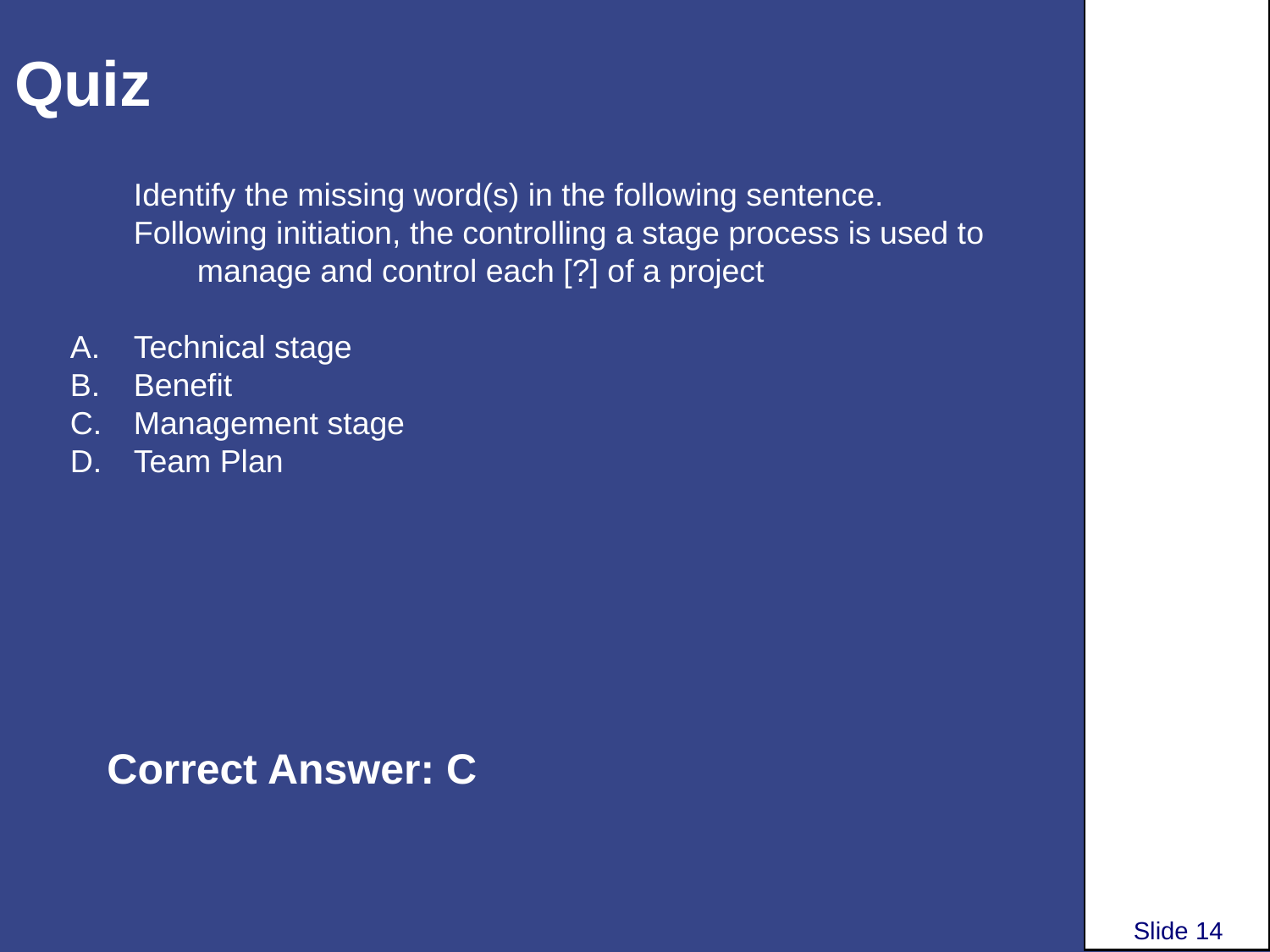

# Quiz
Identify the missing word(s) in the following sentence.
Following initiation, the controlling a stage process is used to manage and control each [?] of a project

Technical stage
Benefit
Management stage
Team Plan

Correct Answer: C